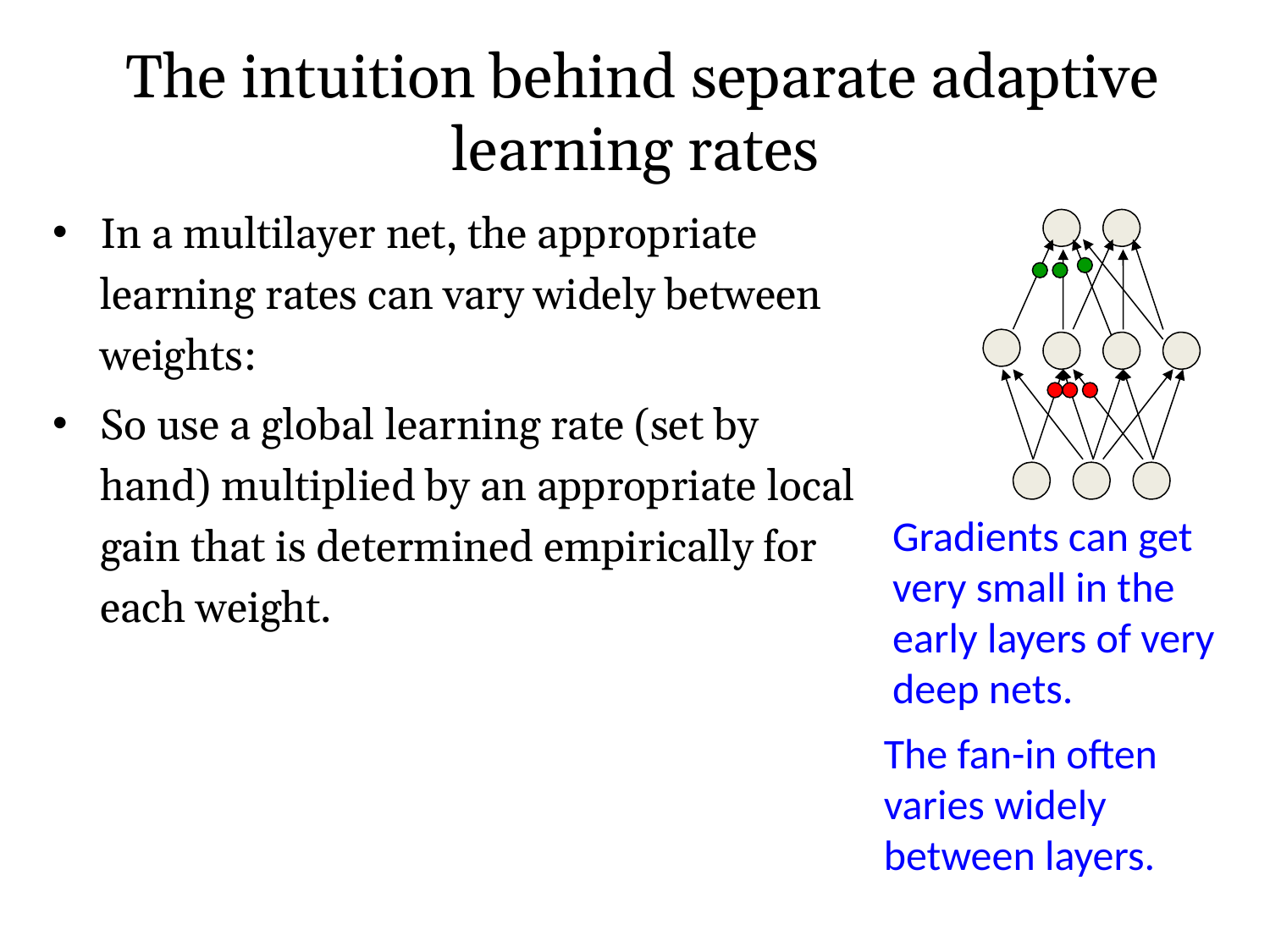

# The intuition behind separate adaptive learning rates
In a multilayer net, the appropriate learning rates can vary widely between weights:
So use a global learning rate (set by hand) multiplied by an appropriate local gain that is determined empirically for each weight.

Gradients can get very small in the early layers of very  deep nets.
The fan-in often varies widely between layers.